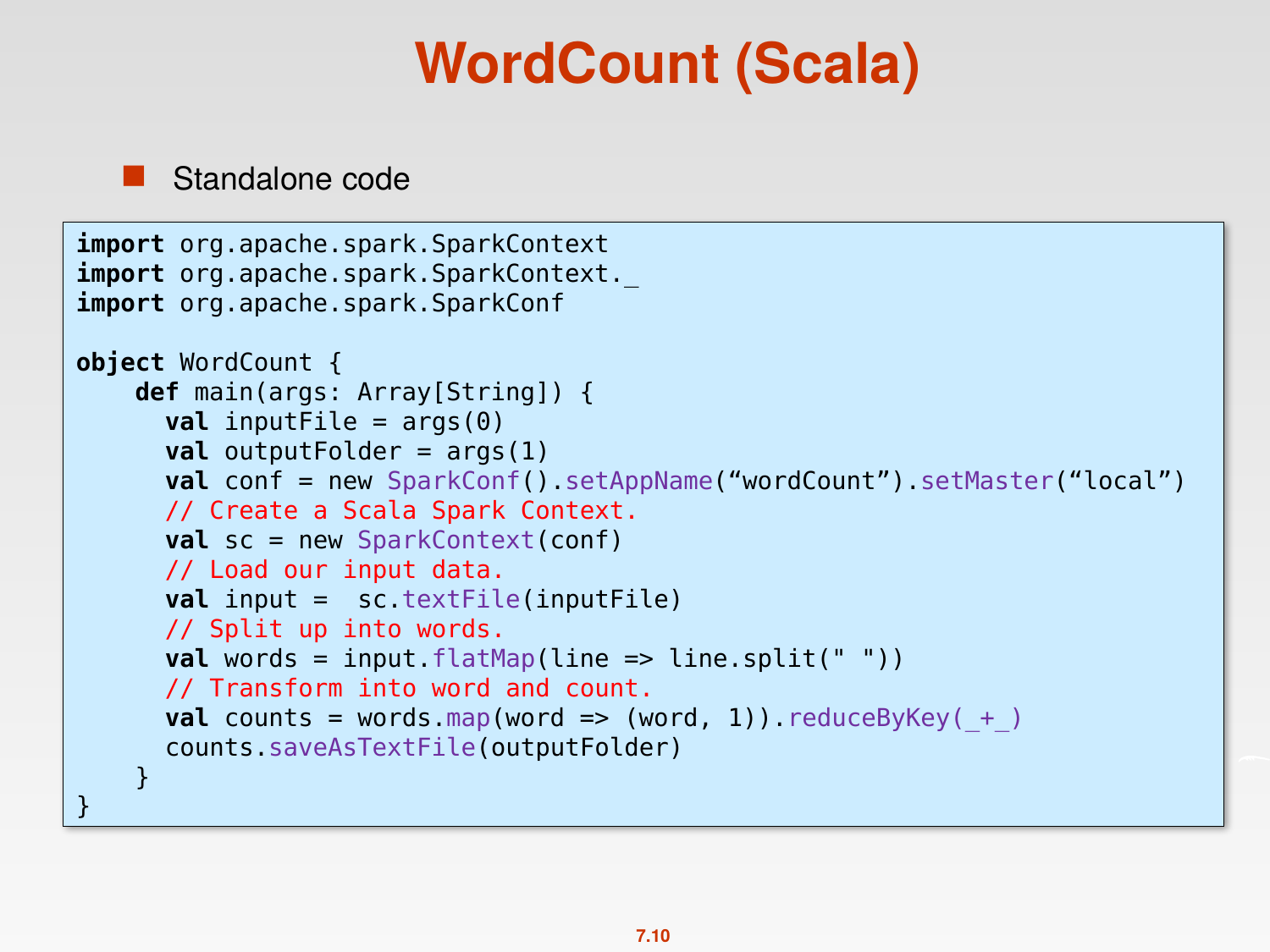

# WordCount (Scala)
Standalone code

You need to create a SparkContext object first
import org.apache.spark.SparkContext
import org.apache.spark.SparkContext._
import org.apache.spark.SparkConf

object WordCount {
    def main(args: Array[String]) {
      val inputFile = args(0)
      val outputFolder = args(1)
      val conf = new SparkConf().setAppName(“wordCount”).setMaster(“local”)
      // Create a Scala Spark Context.
      val sc = new SparkContext(conf)
      // Load our input data.
      val input =  sc.textFile(inputFile)
      // Split up into words.
      val words = input.flatMap(line => line.split(" "))
      // Transform into word and count.
      val counts = words.map(word => (word, 1)).reduceByKey(_+_)
      counts.saveAsTextFile(outputFolder)
    }
}